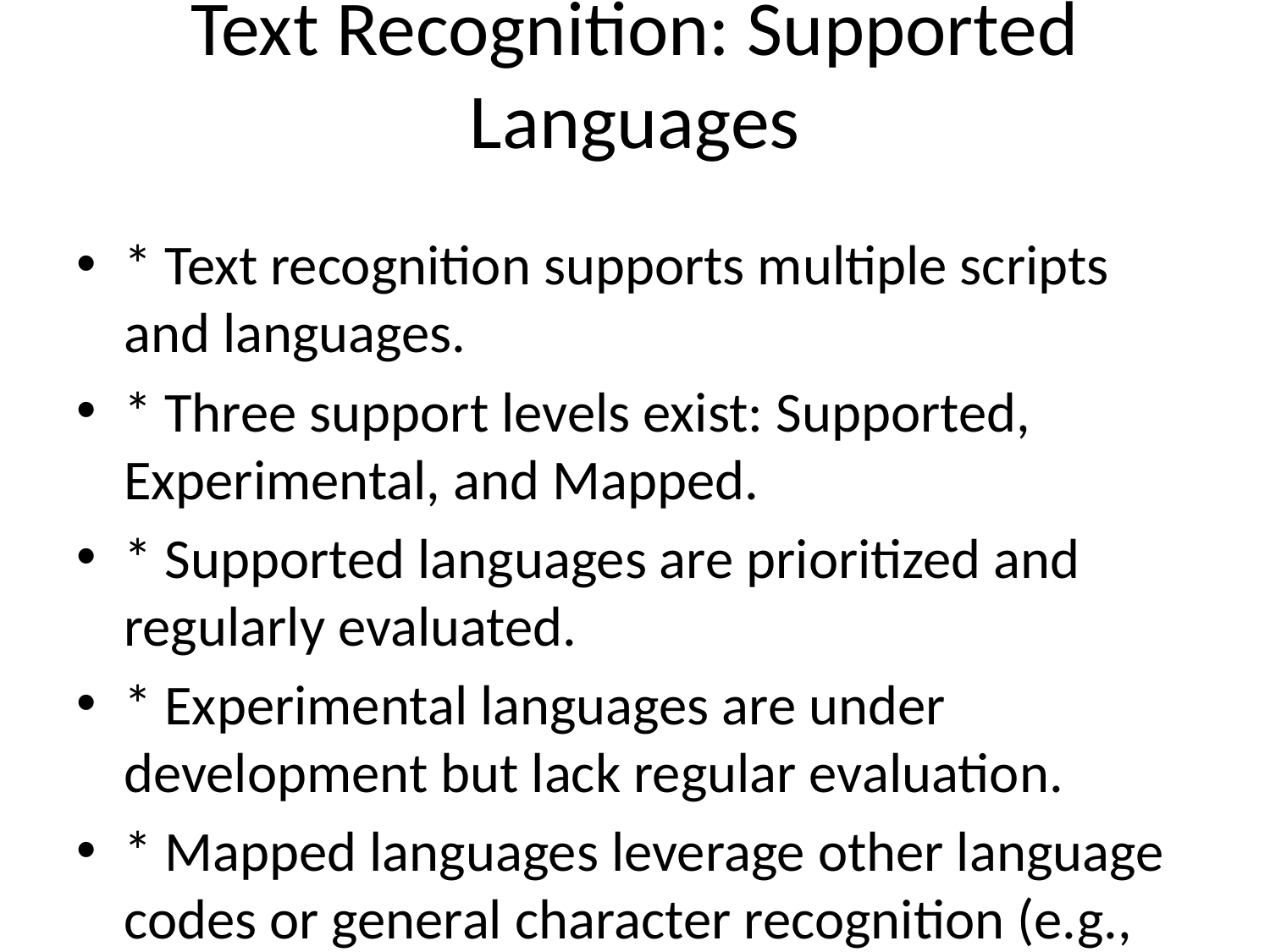

# Text Recognition: Supported Languages

* Text recognition supports multiple scripts and languages.
* Three support levels exist: Supported, Experimental, and Mapped.
* Supported languages are prioritized and regularly evaluated.
* Experimental languages are under development but lack regular evaluation.
* Mapped languages leverage other language codes or general character recognition (e.g., enGB maps to en).